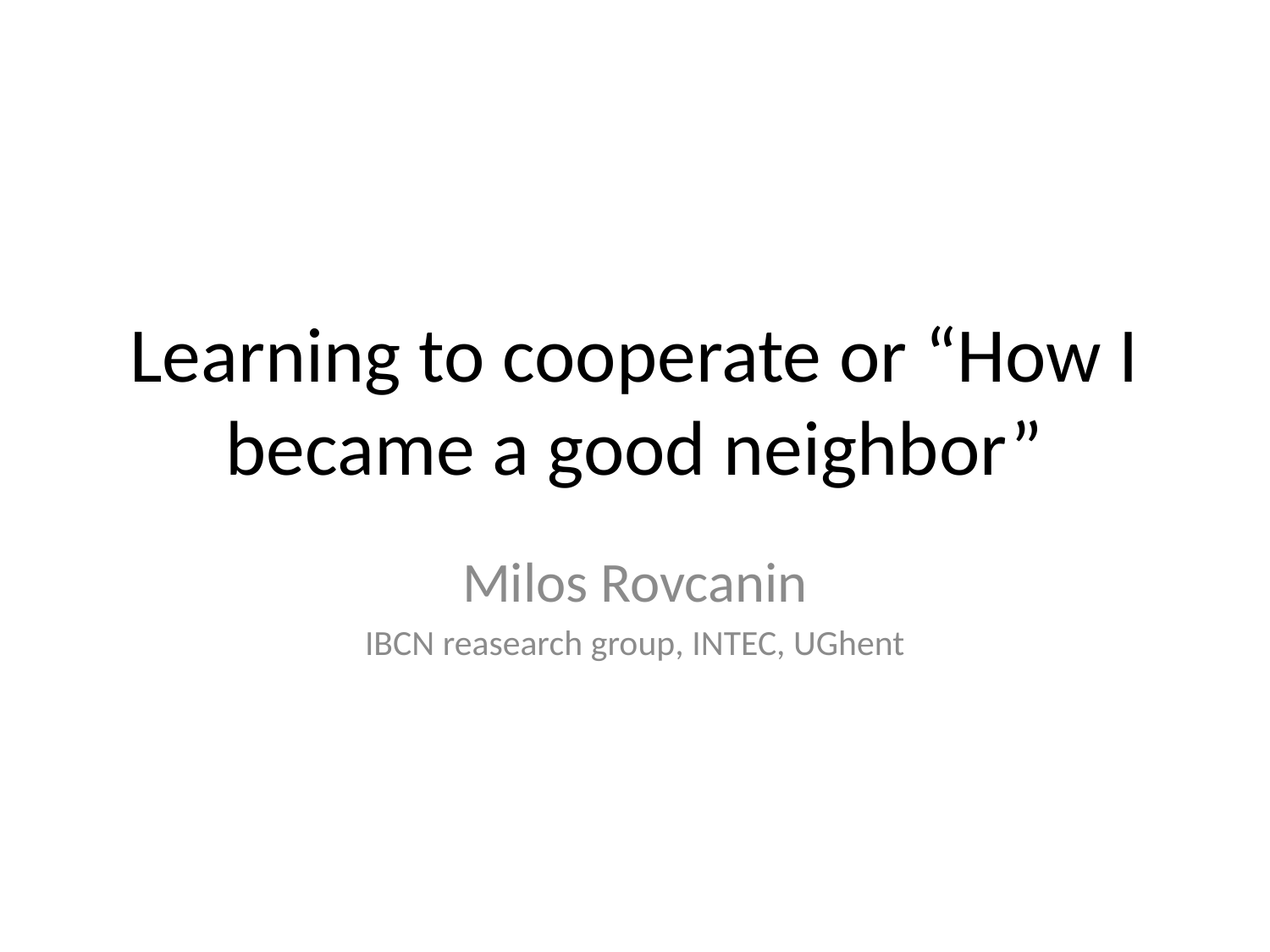

# Learning to cooperate or “How I became a good neighbor”
Milos Rovcanin
IBCN reasearch group, INTEC, UGhent